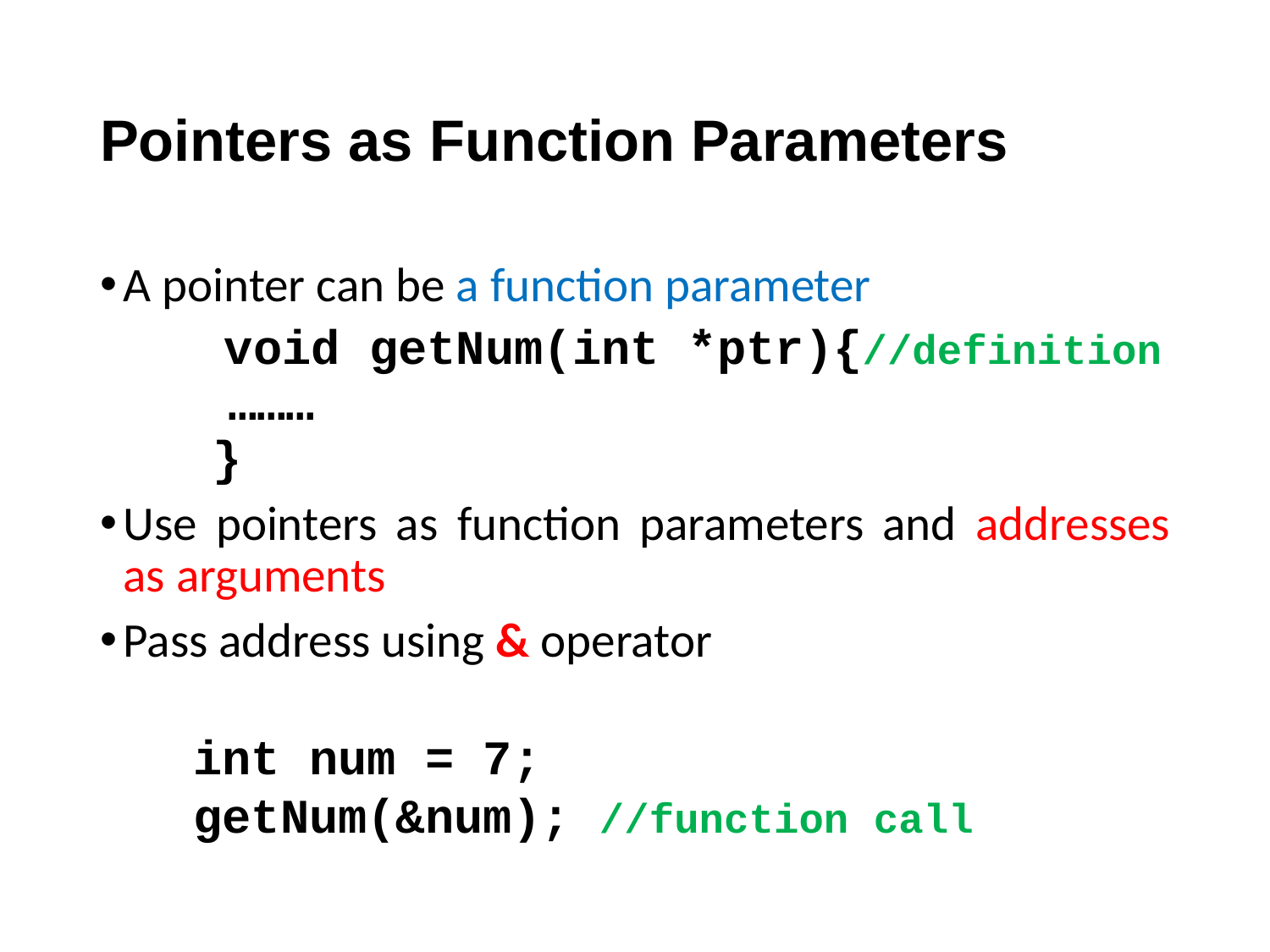

# Pointers as Function Parameters
A pointer can be a function parameter
  	void getNum(int *ptr){//definition
 		………
  }
Use pointers as function parameters and addresses as arguments
Pass address using & operator

int num = 7;
getNum(&num); //function call